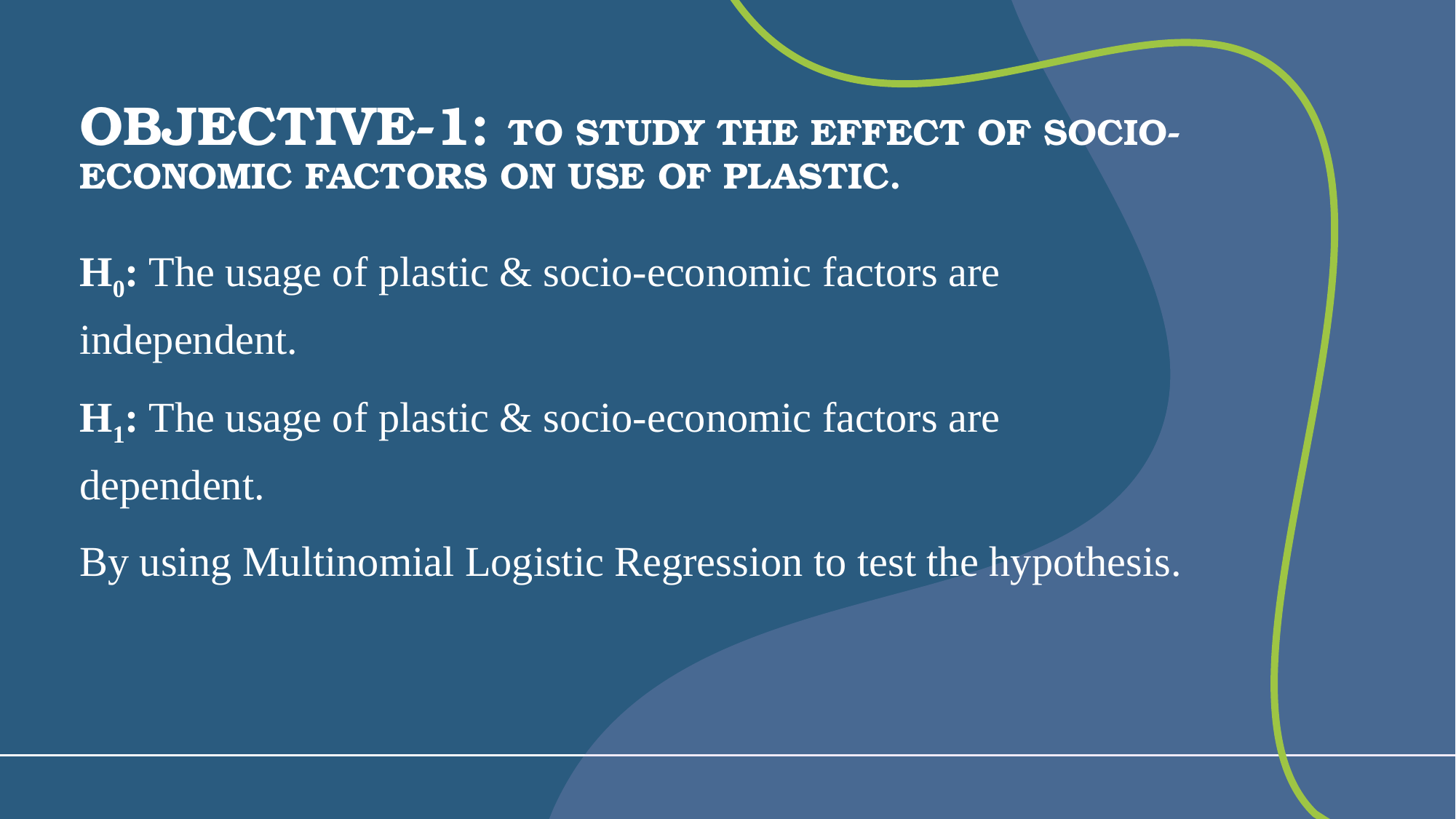

# OBJECTIVE-1: To study the effect of socio-economic factors on use of plastic.
H0: The usage of plastic & socio-economic factors are independent.
H1: The usage of plastic & socio-economic factors are dependent.
By using Multinomial Logistic Regression to test the hypothesis.